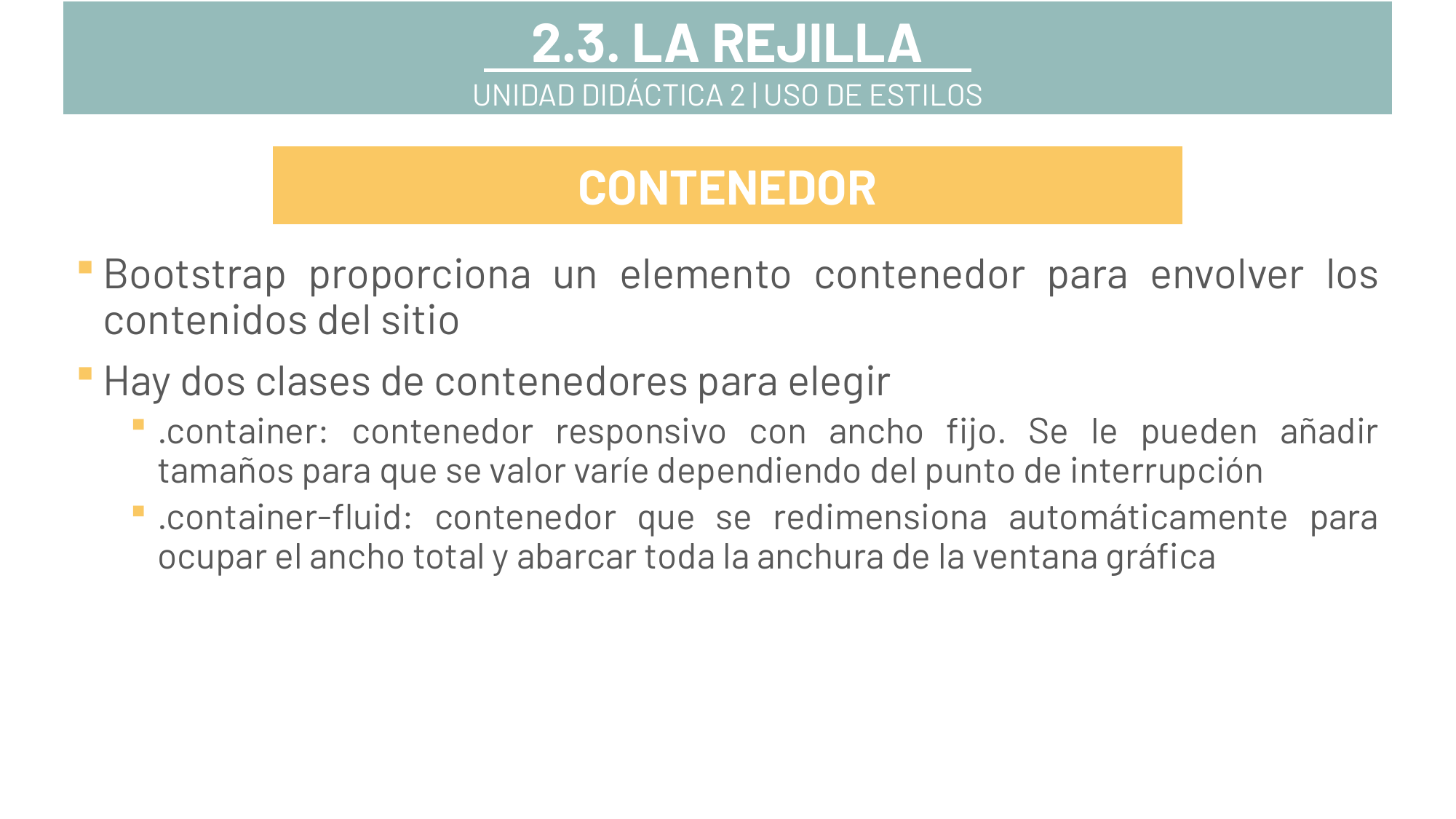

2.3. LA REJILLA
UNIDAD DIDÁCTICA 2 | USO DE ESTILOS
CONTENEDOR

Bootstrap proporciona un elemento contenedor para envolver los contenidos del sitio
Hay dos clases de contenedores para elegir
.container: contenedor responsivo con ancho fijo. Se le pueden añadir tamaños para que se valor varíe dependiendo del punto de interrupción
.container-fluid: contenedor que se redimensiona automáticamente para ocupar el ancho total y abarcar toda la anchura de la ventana gráfica